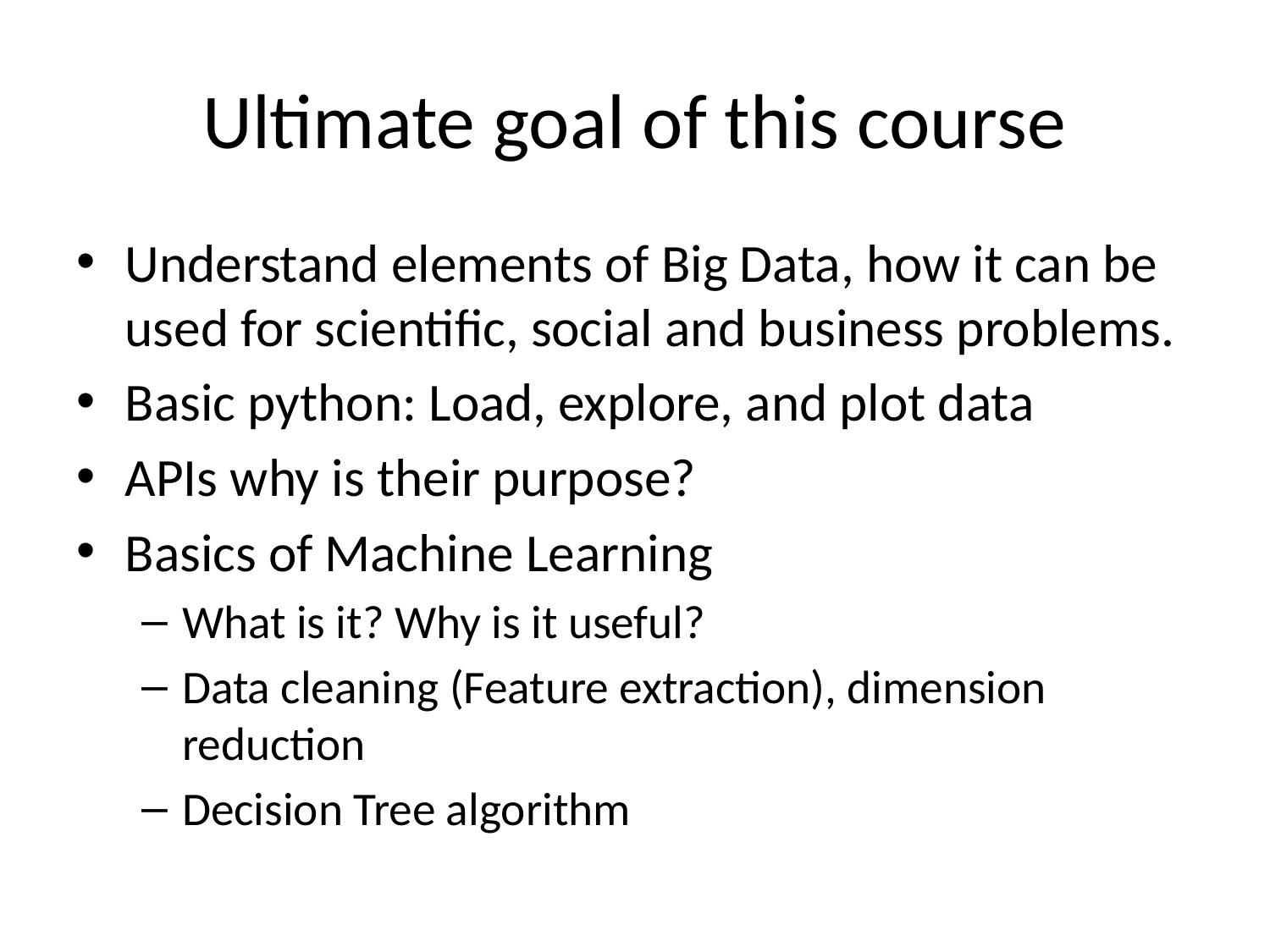

# Ultimate goal of this course
Understand elements of Big Data, how it can be used for scientific, social and business problems.
Basic python: Load, explore, and plot data
APIs why is their purpose?
Basics of Machine Learning
What is it? Why is it useful?
Data cleaning (Feature extraction), dimension reduction
Decision Tree algorithm